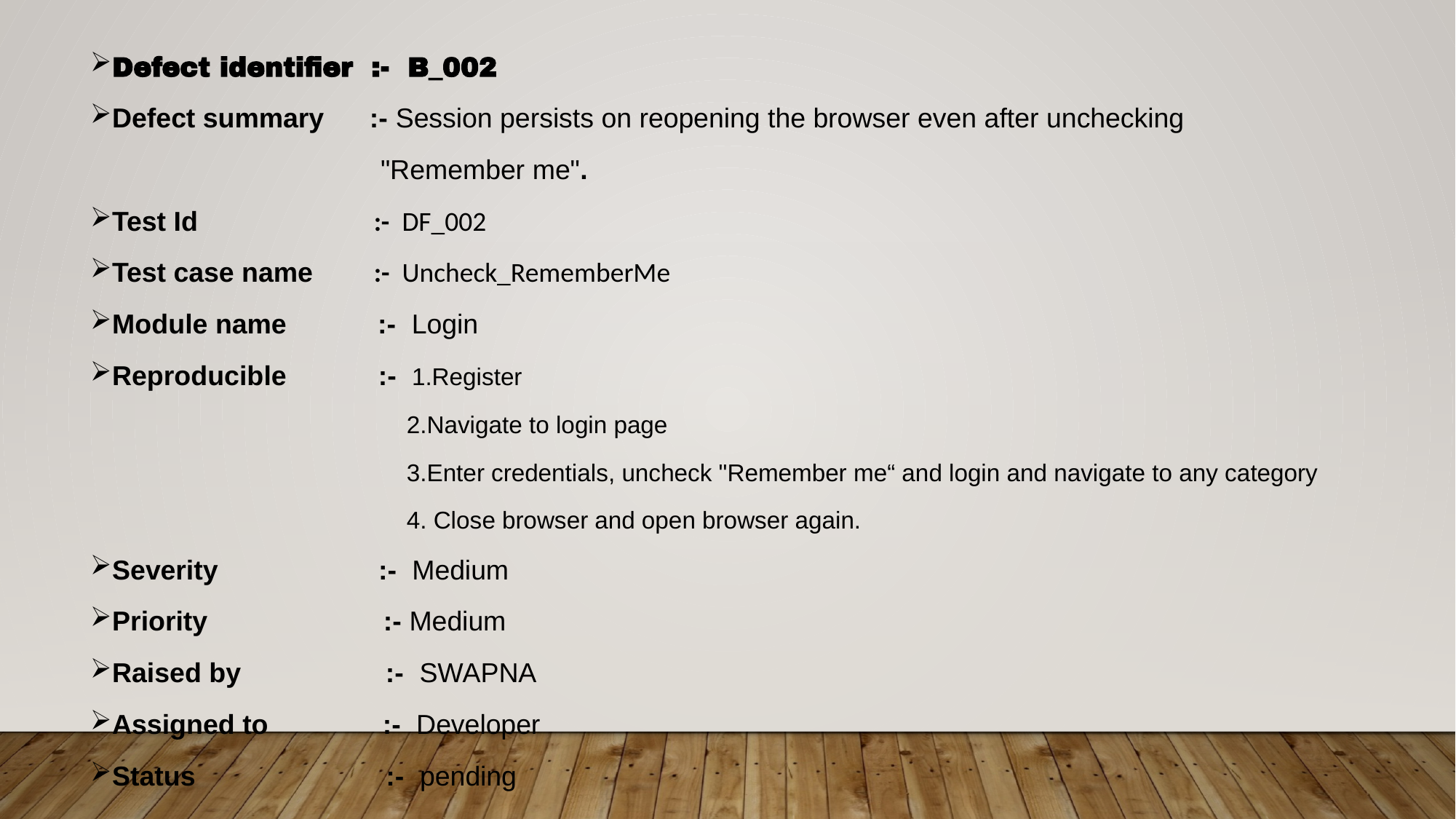

Defect identifier  :-  B_002
Defect summary      :- Session persists on reopening the browser even after unchecking
                                      "Remember me".
Test Id                       :-  DF_002
Test case name        :-  Uncheck_RememberMe
Module name            :-  Login
Reproducible            :-  1.Register
                                               2.Navigate to login page
                                               3.Enter credentials, uncheck "Remember me“ and login and navigate to any category
                                               4. Close browser and open browser again.
Severity                     :-  Medium
Priority                       :- Medium
Raised by                   :-  SWAPNA
Assigned to               :-  Developer
Status                         :-  pending